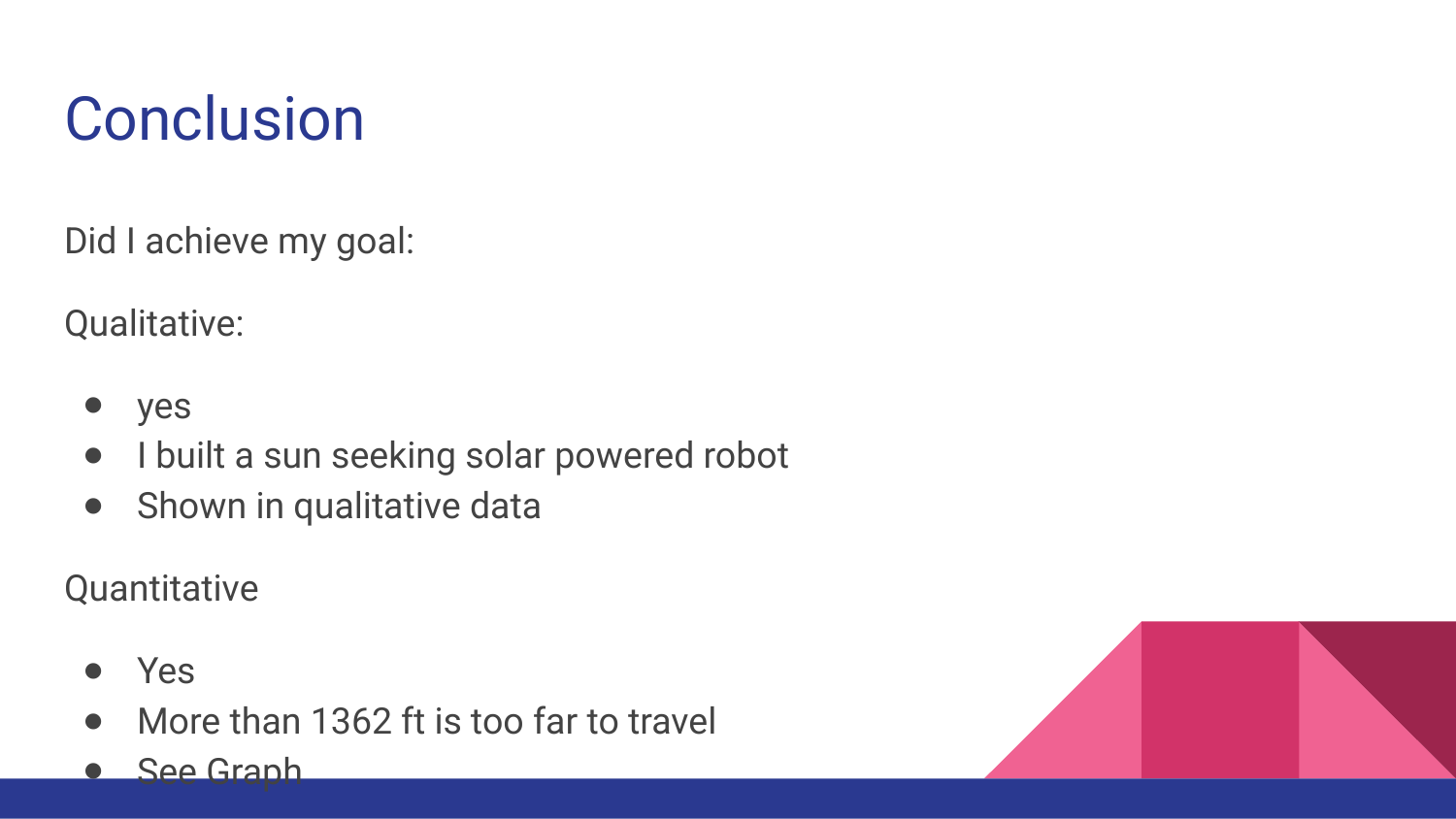

# Conclusion
Did I achieve my goal:
Qualitative:
yes
I built a sun seeking solar powered robot
Shown in qualitative data
Quantitative
Yes
More than 1362 ft is too far to travel
See Graph